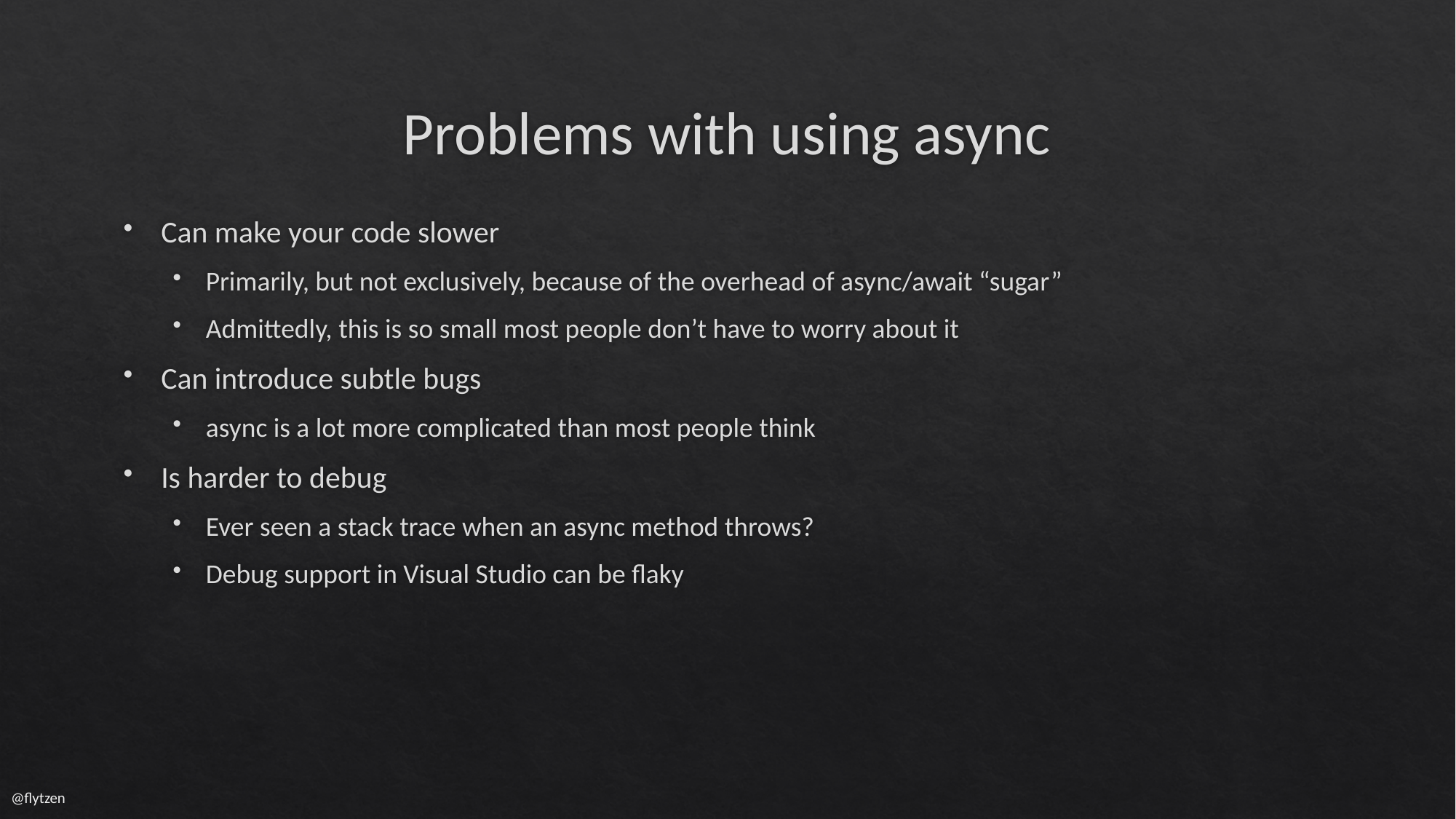

# Problems with using async
Can make your code slower
Primarily, but not exclusively, because of the overhead of async/await “sugar”
Admittedly, this is so small most people don’t have to worry about it
Can introduce subtle bugs
async is a lot more complicated than most people think
Is harder to debug
Ever seen a stack trace when an async method throws?
Debug support in Visual Studio can be flaky

@flytzen